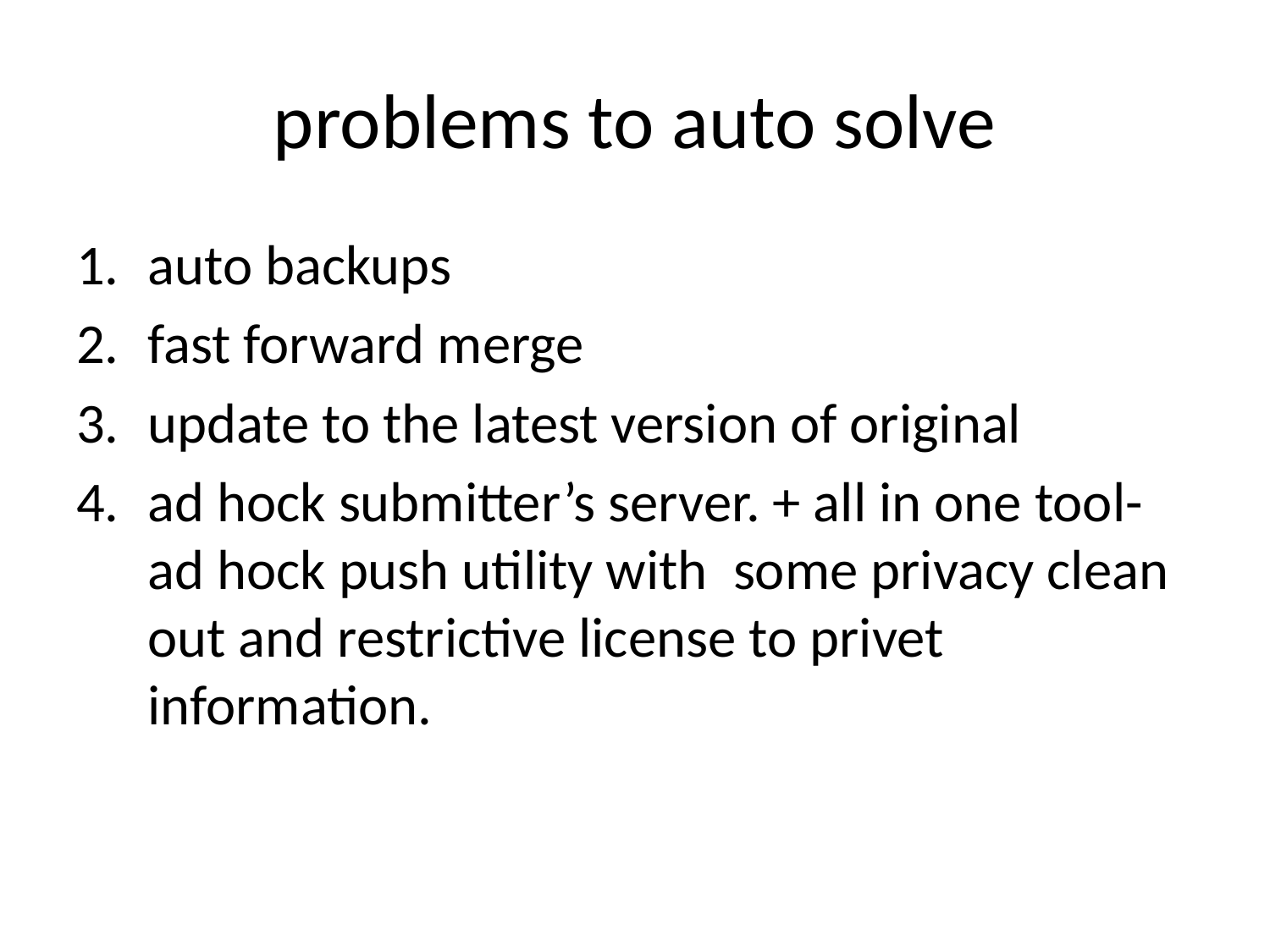

# problems to auto solve
auto backups
fast forward merge
update to the latest version of original
ad hock submitter’s server. + all in one tool- ad hock push utility with  some privacy clean out and restrictive license to privet information.